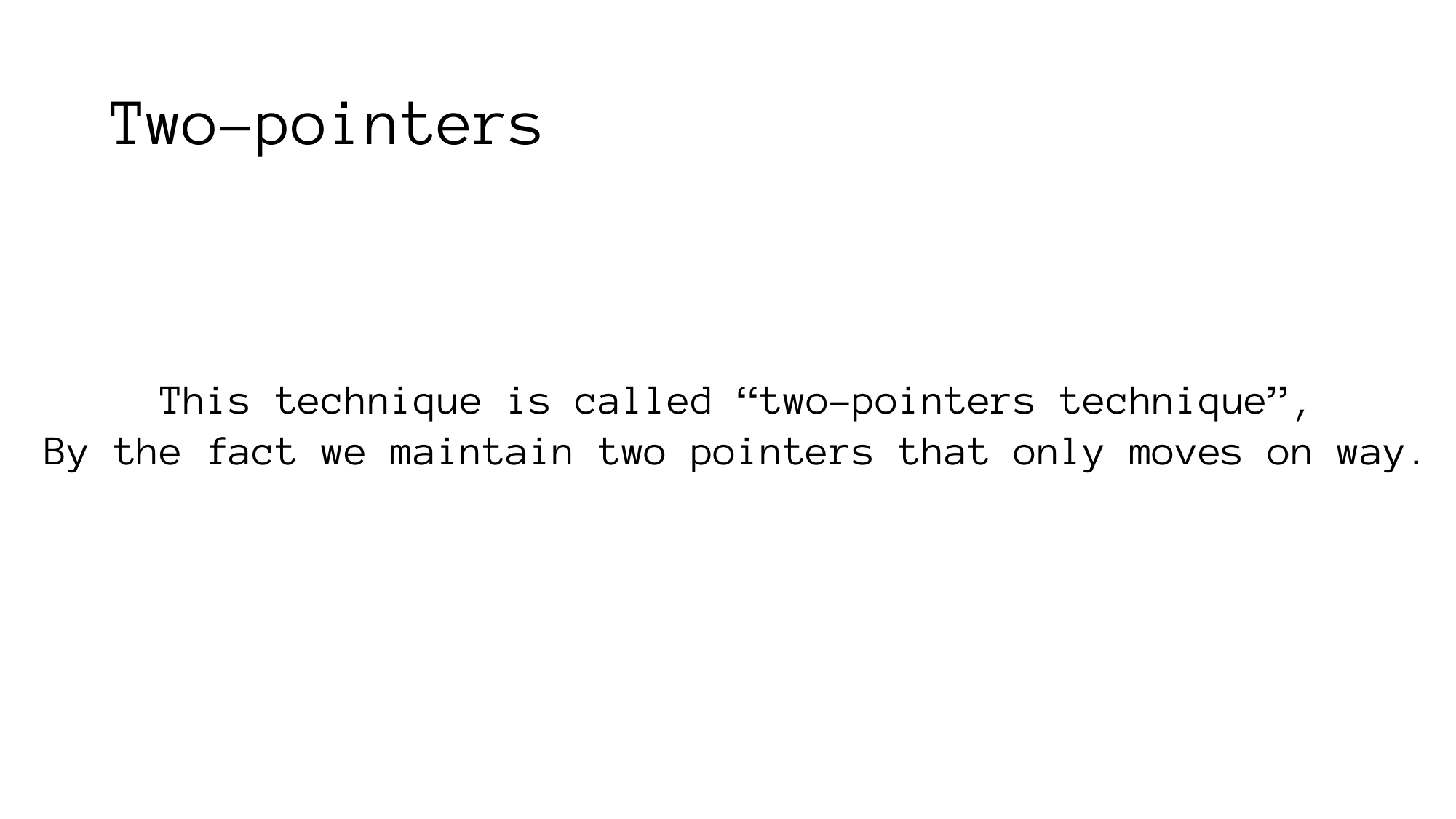

# Two-pointers
This technique is called “two-pointers technique”,
By the fact we maintain two pointers that only moves on way.